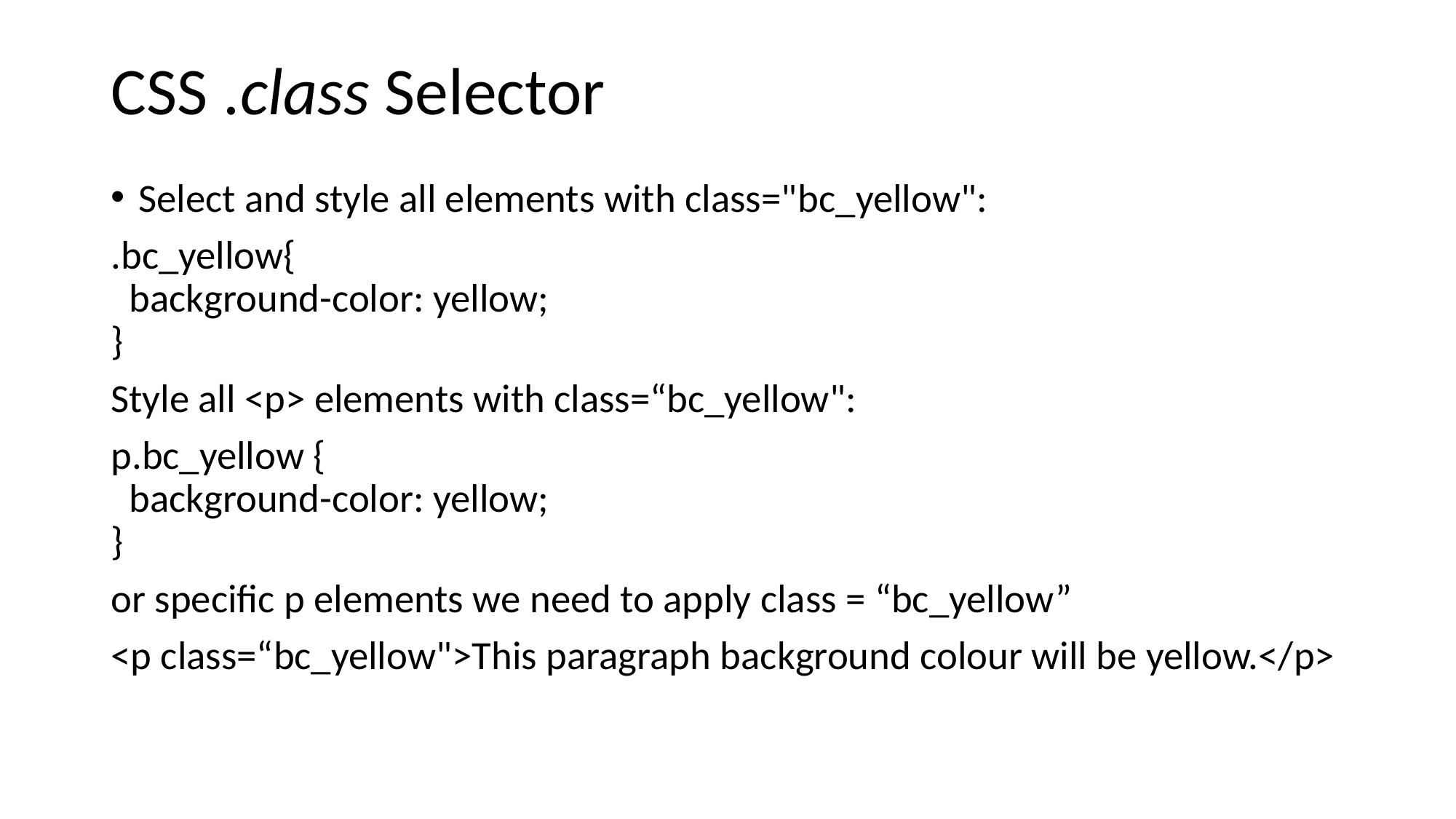

# CSS .class Selector
Select and style all elements with class="bc_yellow":
.bc_yellow{
  background-color: yellow;
}
Style all <p> elements with class=“bc_yellow":
p.bc_yellow {
  background-color: yellow;
}
or specific p elements we need to apply class = “bc_yellow”
<p class=“bc_yellow">This paragraph background colour will be yellow.</p>